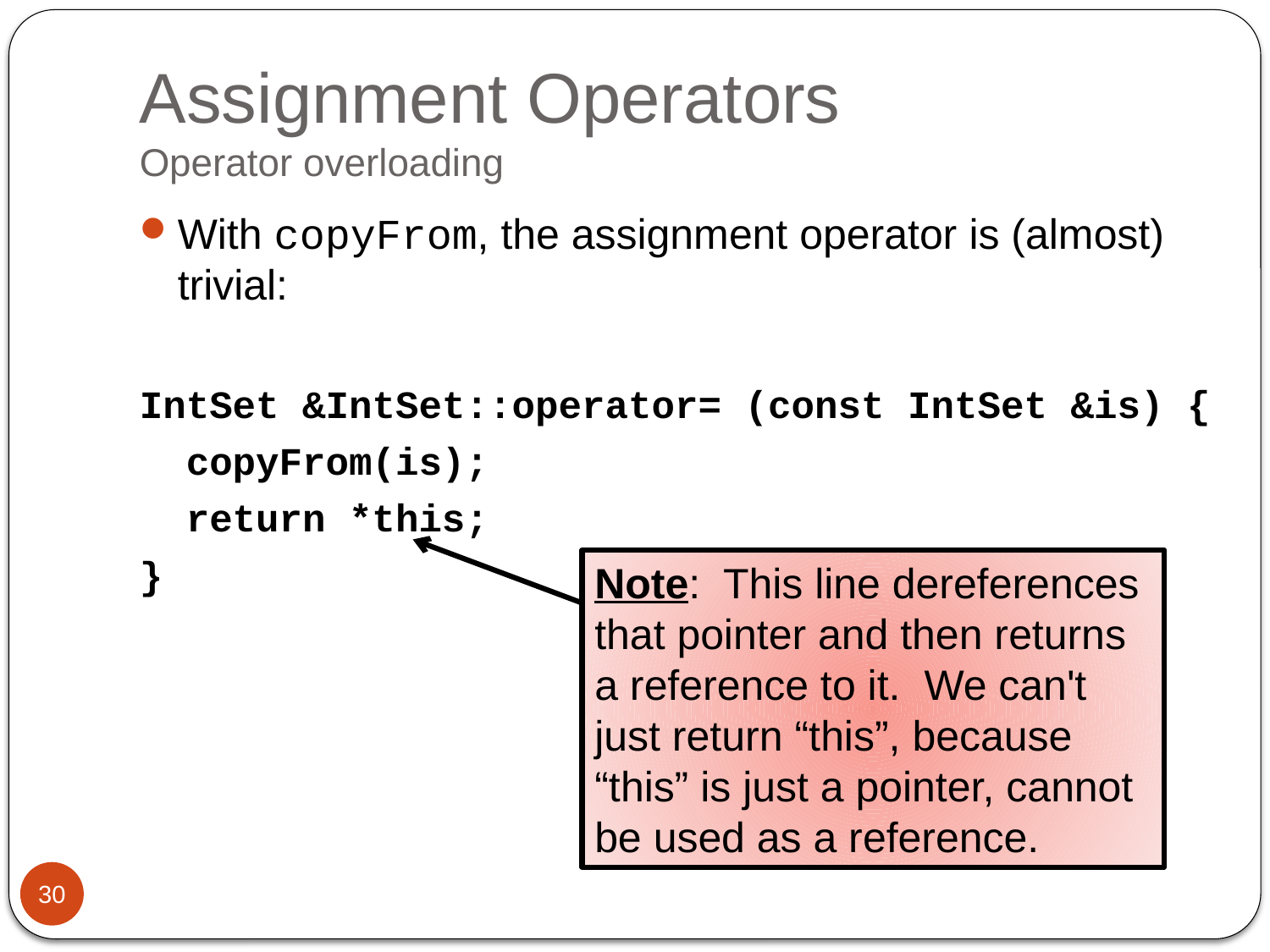

# Assignment Operators Operator overloading
With copyFrom, the assignment operator is (almost) trivial:

IntSet &IntSet::operator= (const IntSet &is) {
  copyFrom(is);
  return *this;
}
Note:  This line dereferences that pointer and then returns a reference to it.  We can't just return “this”, because “this” is just a pointer, cannot be used as a reference.
30